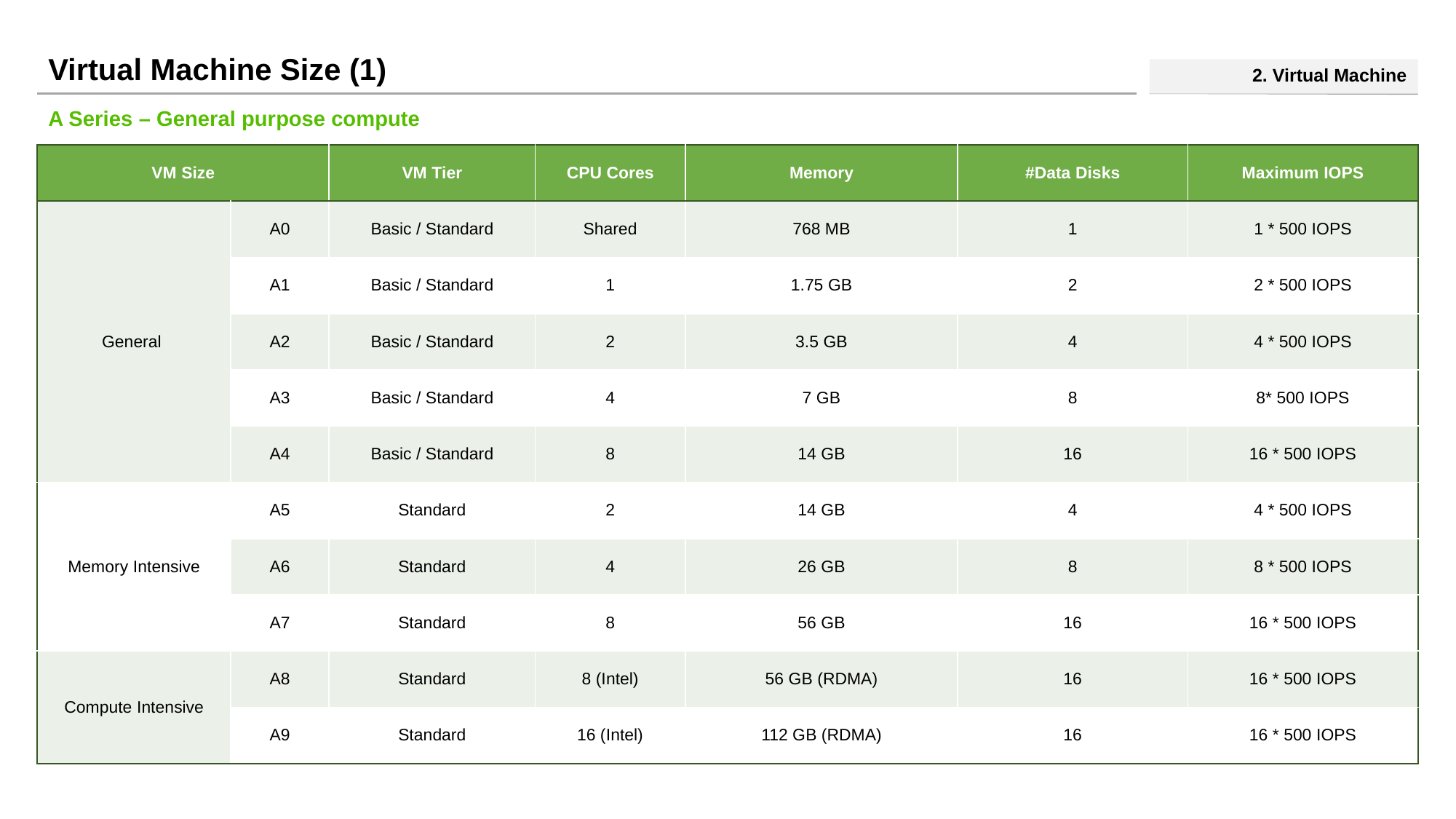

# Virtual Machine Size (1)
2. Virtual Machine
A Series – General purpose compute
| VM Size |  | VM Tier | CPU Cores | Memory | #Data Disks | Maximum IOPS |
| --- | --- | --- | --- | --- | --- | --- |
| General | A0 | Basic / Standard | Shared | 768 MB | 1 | 1 \* 500 IOPS |
|  | A1 | Basic / Standard | 1 | 1.75 GB | 2 | 2 \* 500 IOPS |
|  | A2 | Basic / Standard | 2 | 3.5 GB | 4 | 4 \* 500 IOPS |
|  | A3 | Basic / Standard | 4 | 7 GB | 8 | 8\* 500 IOPS |
|  | A4 | Basic / Standard | 8 | 14 GB | 16 | 16 \* 500 IOPS |
| Memory Intensive | A5 | Standard | 2 | 14 GB | 4 | 4 \* 500 IOPS |
|  | A6 | Standard | 4 | 26 GB | 8 | 8 \* 500 IOPS |
|  | A7 | Standard | 8 | 56 GB | 16 | 16 \* 500 IOPS |
| Compute Intensive | A8 | Standard | 8 (Intel) | 56 GB (RDMA) | 16 | 16 \* 500 IOPS |
|  | A9 | Standard | 16 (Intel) | 112 GB (RDMA) | 16 | 16 \* 500 IOPS |